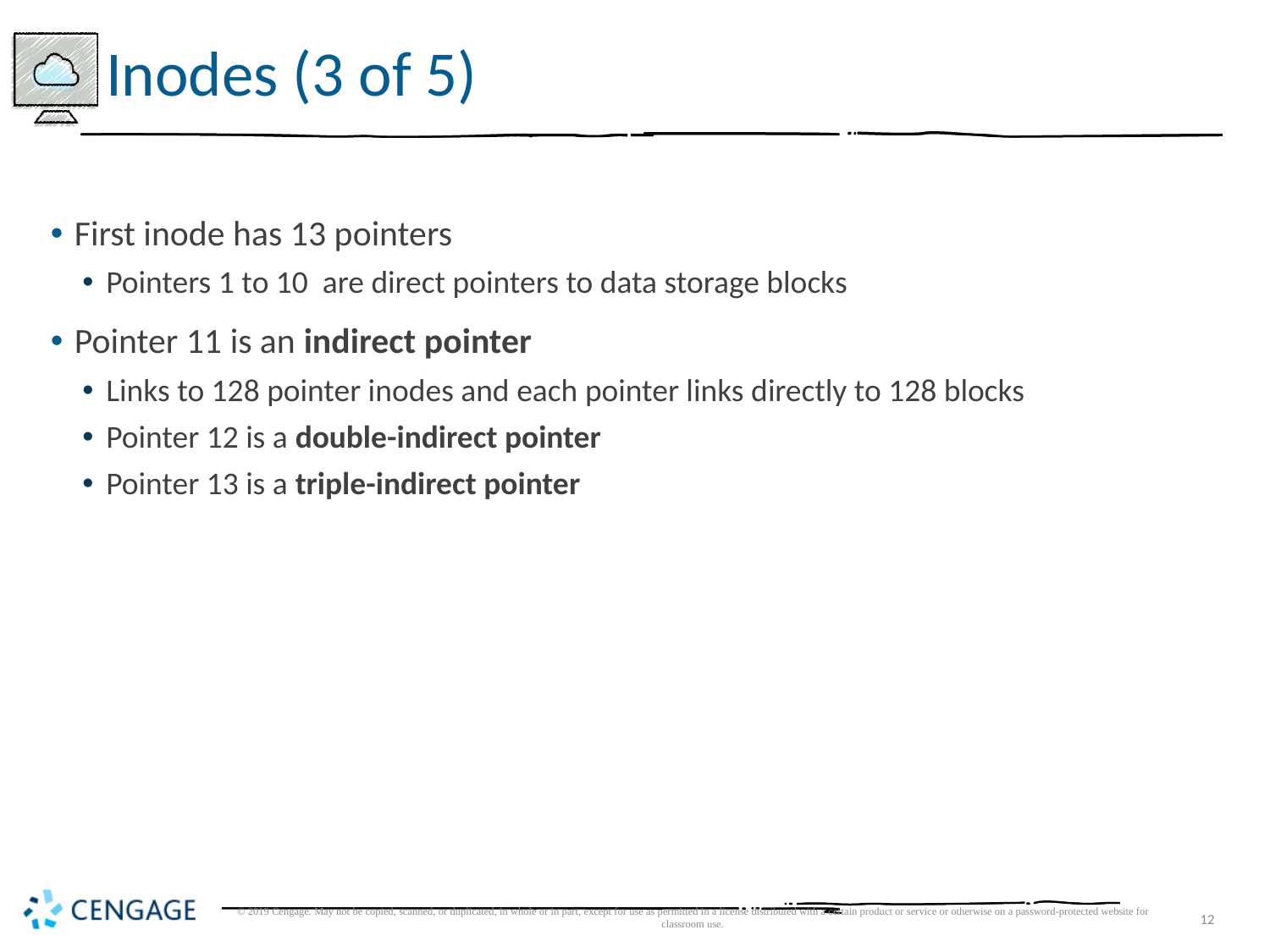

# Inodes (3 of 5)
First inode has 13 pointers
Pointers 1 to 10  are direct pointers to data storage blocks
Pointer 11 is an indirect pointer
Links to 128 pointer inodes and each pointer links directly to 128 blocks
Pointer 12 is a double-indirect pointer
Pointer 13 is a triple-indirect pointer
© 2019 Cengage. May not be copied, scanned, or duplicated, in whole or in part, except for use as permitted in a license distributed with a certain product or service or otherwise on a password-protected website for classroom use.